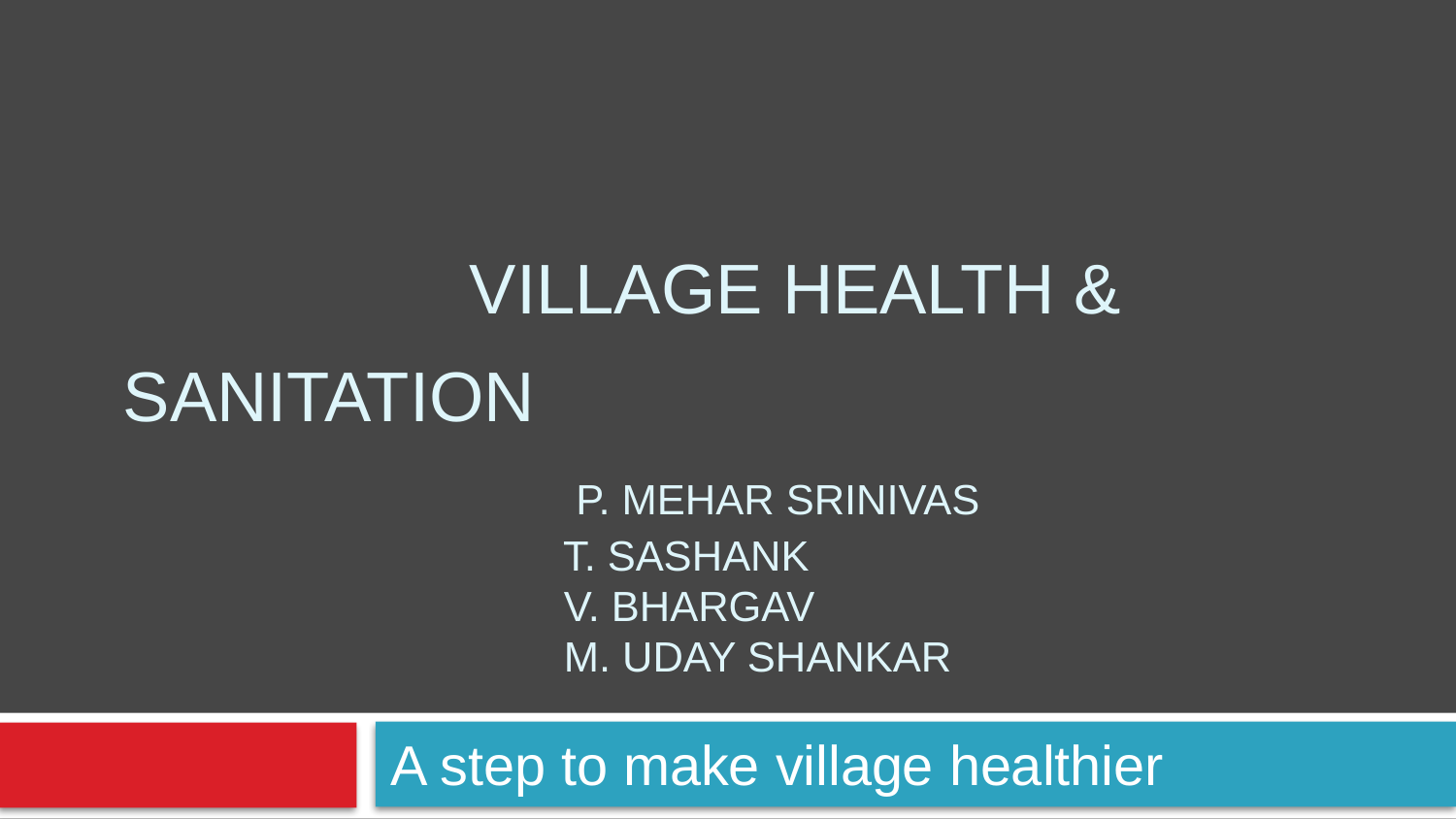

# Village Health & sanitation p. mehar srinivas T. sashank v. Bhargav m. uday shankar
A step to make village healthier